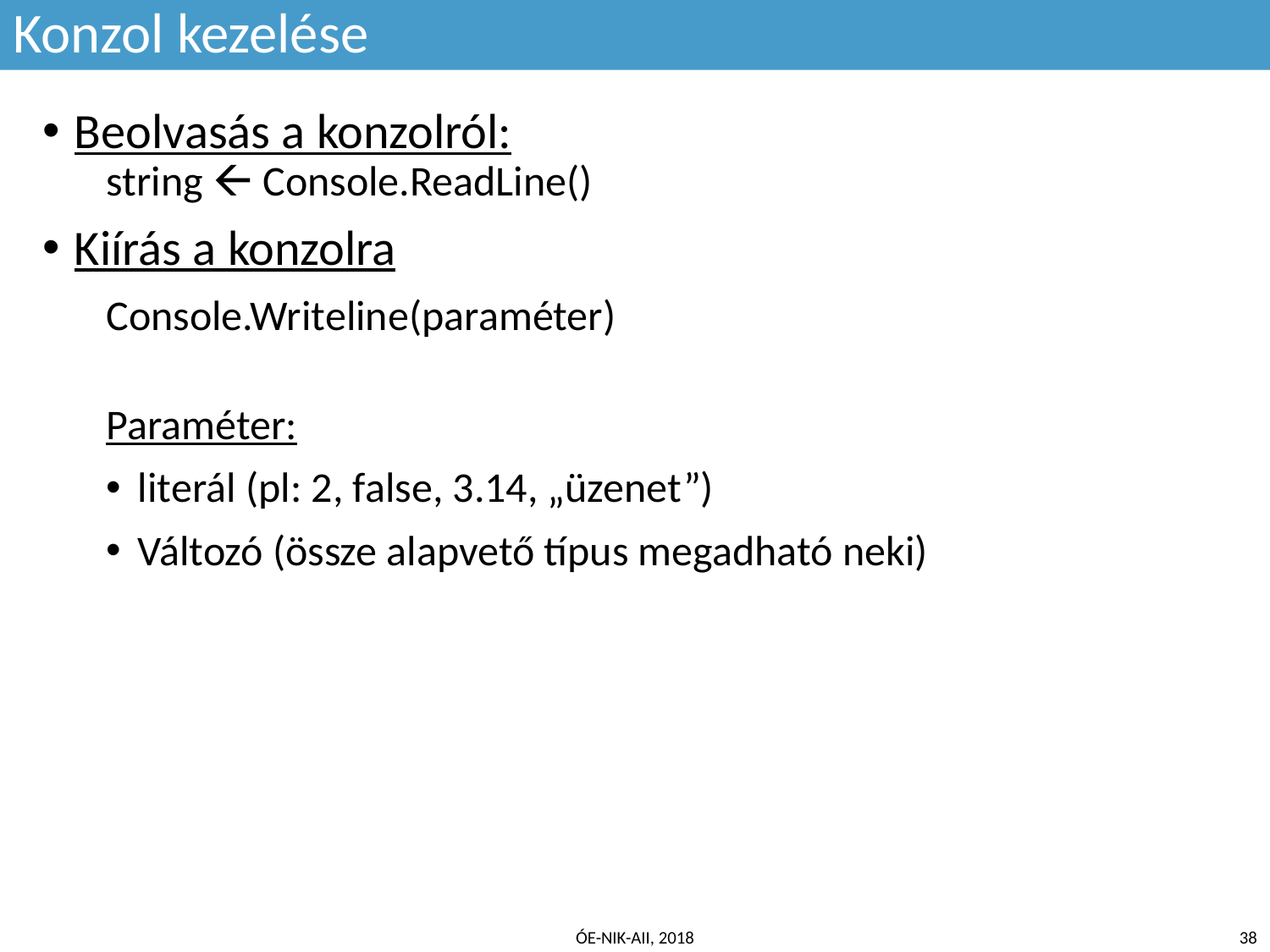

# Konzol kezelése
Beolvasás a konzolról:
string 🡨 Console.ReadLine()
Kiírás a konzolra
Console.Writeline(paraméter)
Paraméter:
literál (pl: 2, false, 3.14, „üzenet”)
Változó (össze alapvető típus megadható neki)

ÓE-NIK-AII, 2018
38